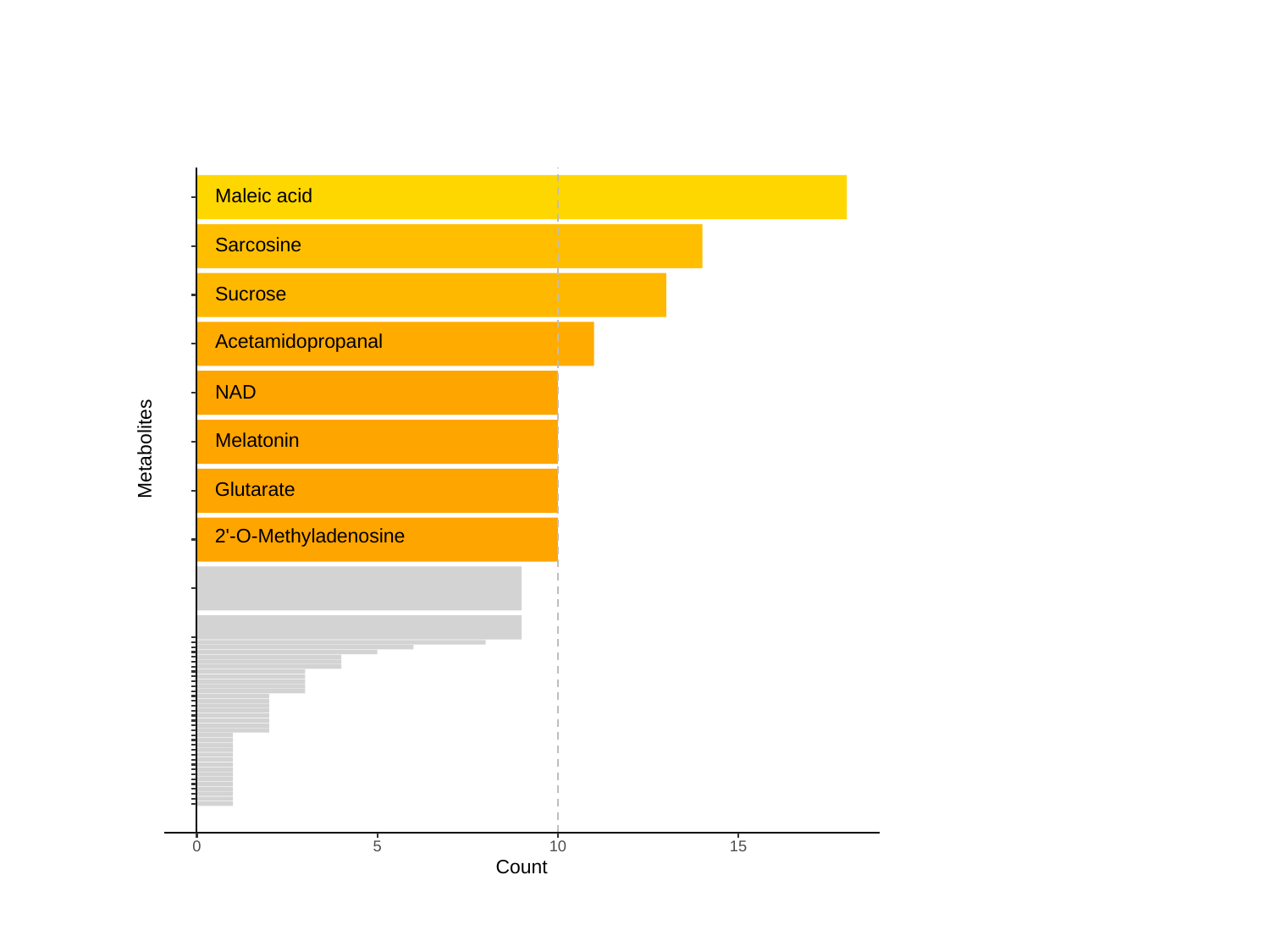

Maleic acid

Sarcosine

Sucrose

Acetamidopropanal

NAD

Melatonin

Metabolites

Glutarate

2'-O-Methyladenosine

0
10
15
5
Count